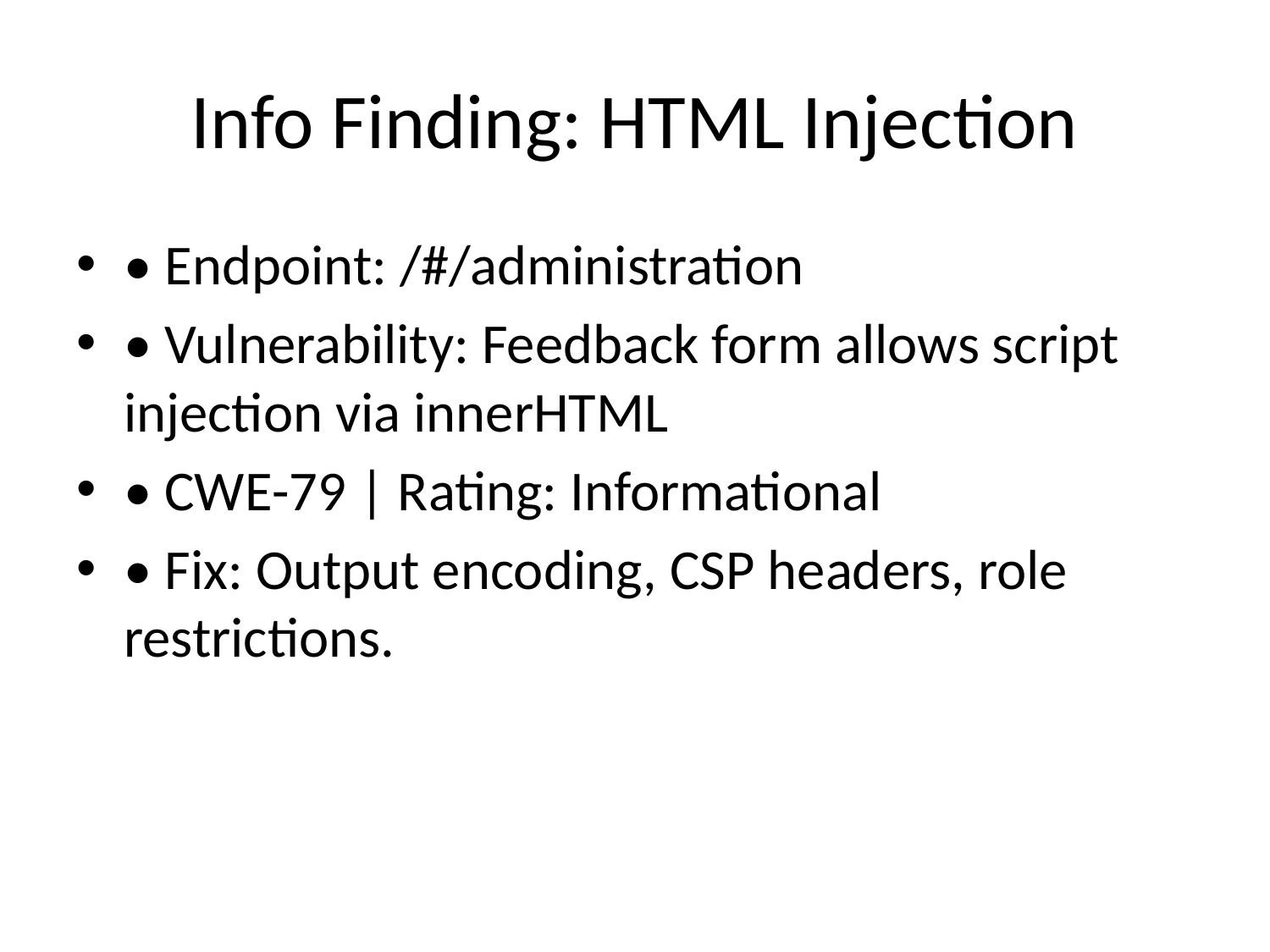

# Info Finding: HTML Injection
• Endpoint: /#/administration
• Vulnerability: Feedback form allows script injection via innerHTML
• CWE-79 | Rating: Informational
• Fix: Output encoding, CSP headers, role restrictions.